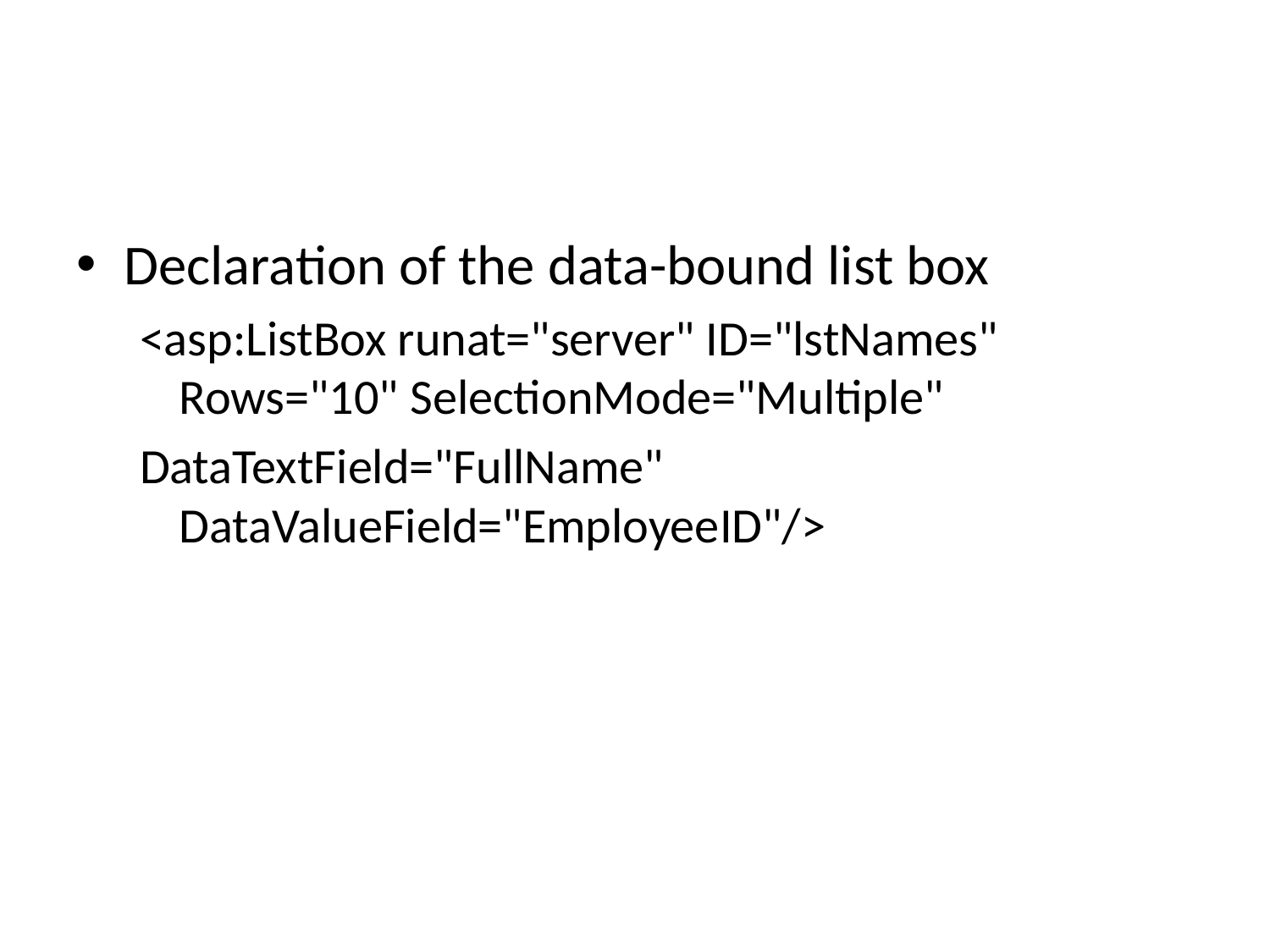

#
Declaration of the data-bound list box
<asp:ListBox runat="server" ID="lstNames" Rows="10" SelectionMode="Multiple"
DataTextField="FullName" DataValueField="EmployeeID"/>